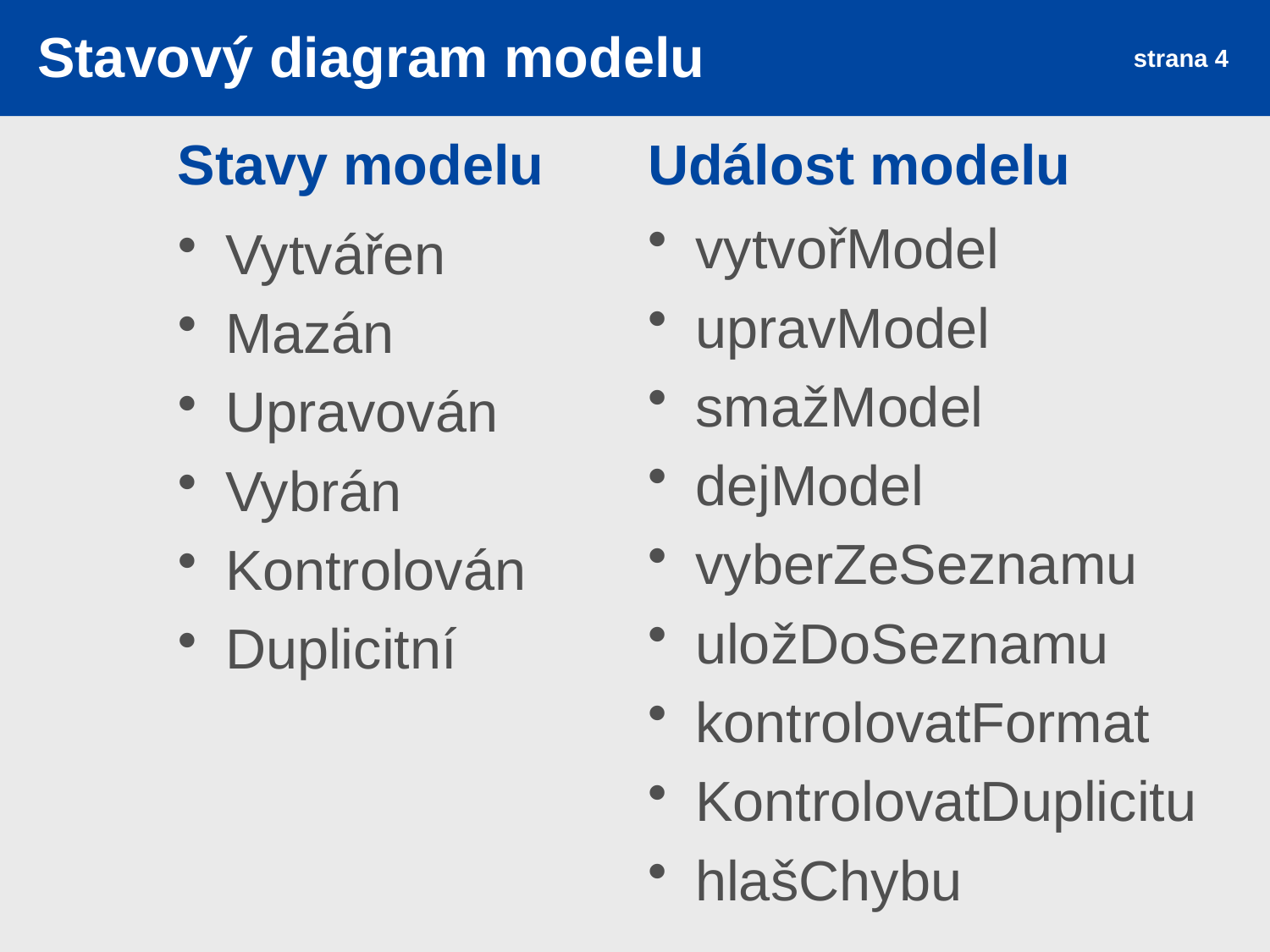

Stavový diagram modelu
strana 4
# Stavy modelu
Událost modelu
vytvořModel
upravModel
smažModel
dejModel
vyberZeSeznamu
uložDoSeznamu
kontrolovatFormat
KontrolovatDuplicitu
hlašChybu

Vytvářen
Mazán
Upravován
Vybrán
Kontrolován
Duplicitní